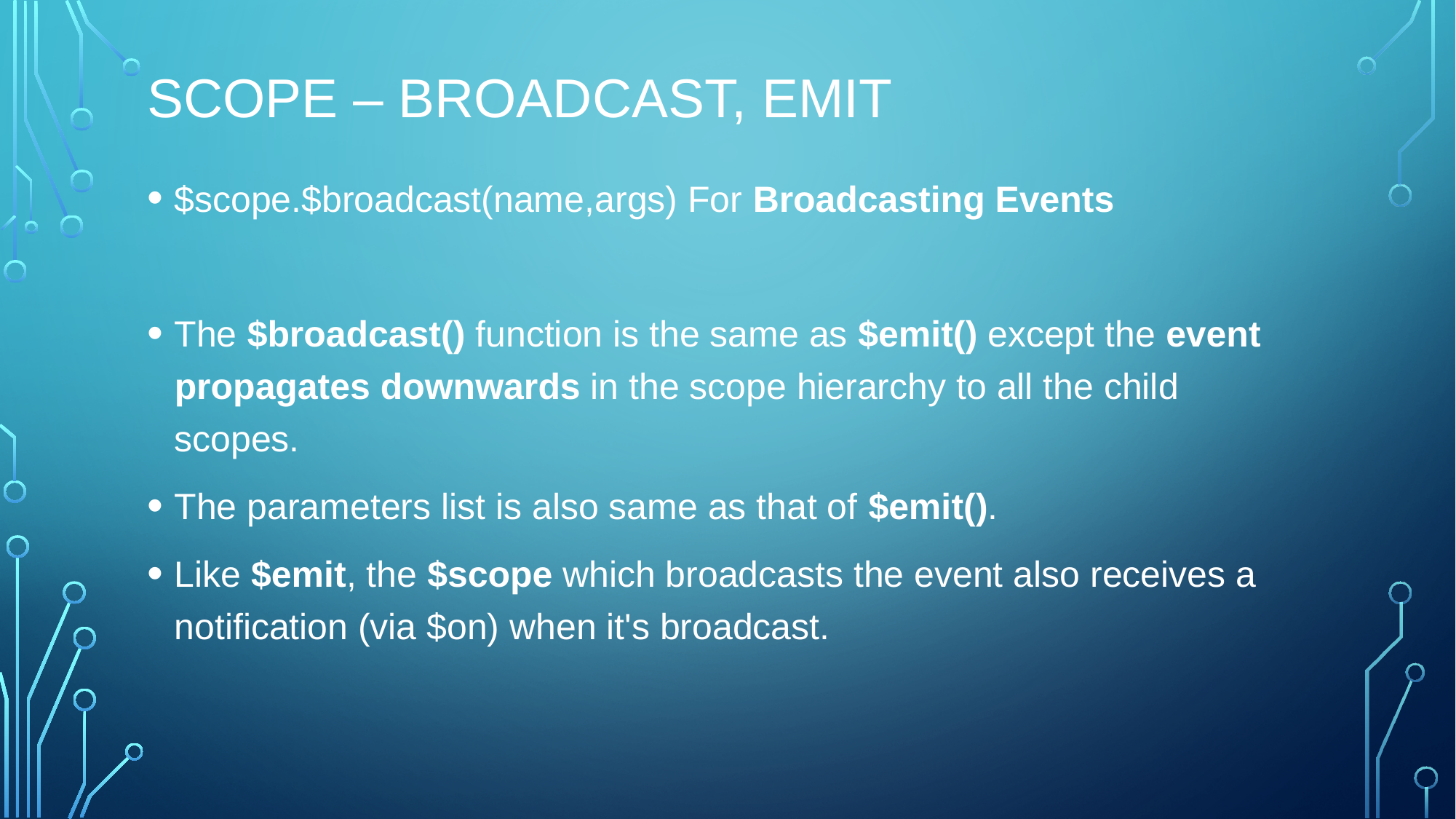

# Scope – Broadcast, Emit
$scope.$broadcast(name,args) For Broadcasting Events

The $broadcast() function is the same as $emit() except the event propagates downwards in the scope hierarchy to all the child scopes.
The parameters list is also same as that of $emit().
Like $emit, the $scope which broadcasts the event also receives a notification (via $on) when it's broadcast.